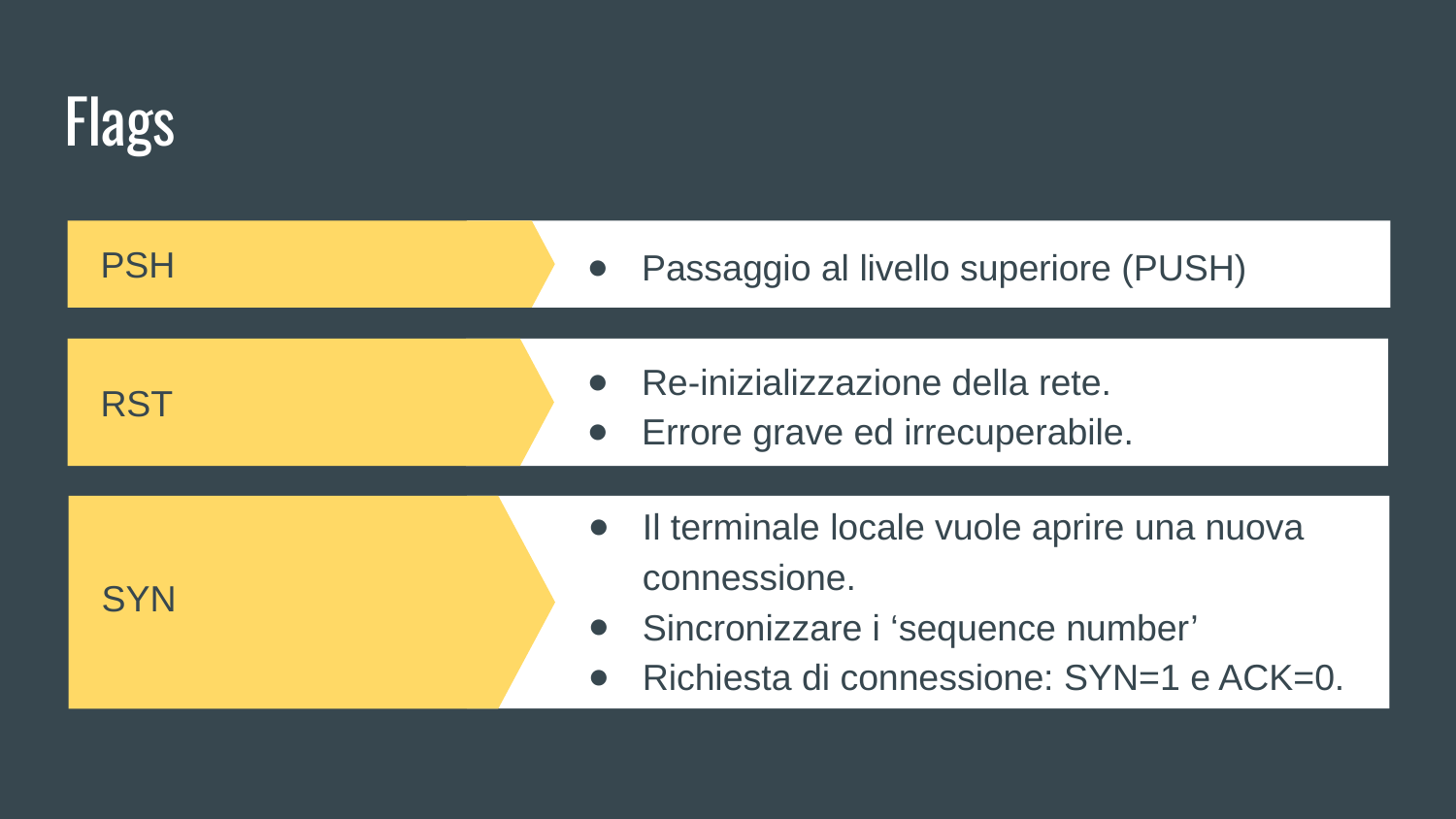

# Flags
Passaggio al livello superiore (PUSH)
PSH

RST
Re-inizializzazione della rete.
Errore grave ed irrecuperabile.

SYN
Il terminale locale vuole aprire una nuova connessione.
Sincronizzare i ‘sequence number’
Richiesta di connessione: SYN=1 e ACK=0.
Prodotto finale 4